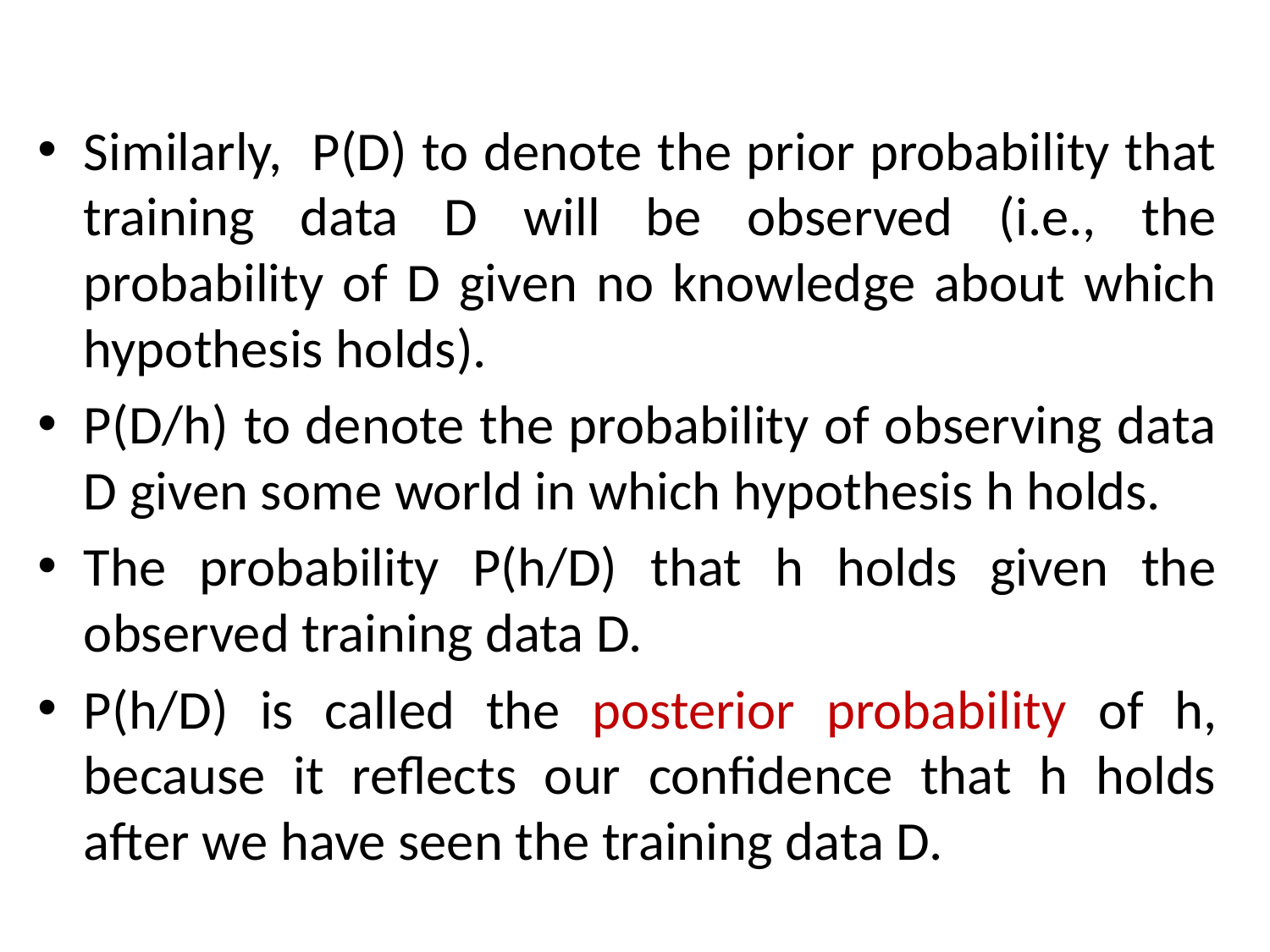

Similarly,  P(D) to denote the prior probability that training data D will be observed (i.e., the probability of D given no knowledge about which hypothesis holds).
P(D/h) to denote the probability of observing data D given some world in which hypothesis h holds.
The probability P(h/D) that h holds given the observed training data D.
P(h/D) is called the posterior probability of h, because it reflects our confidence that h holds after we have seen the training data D.